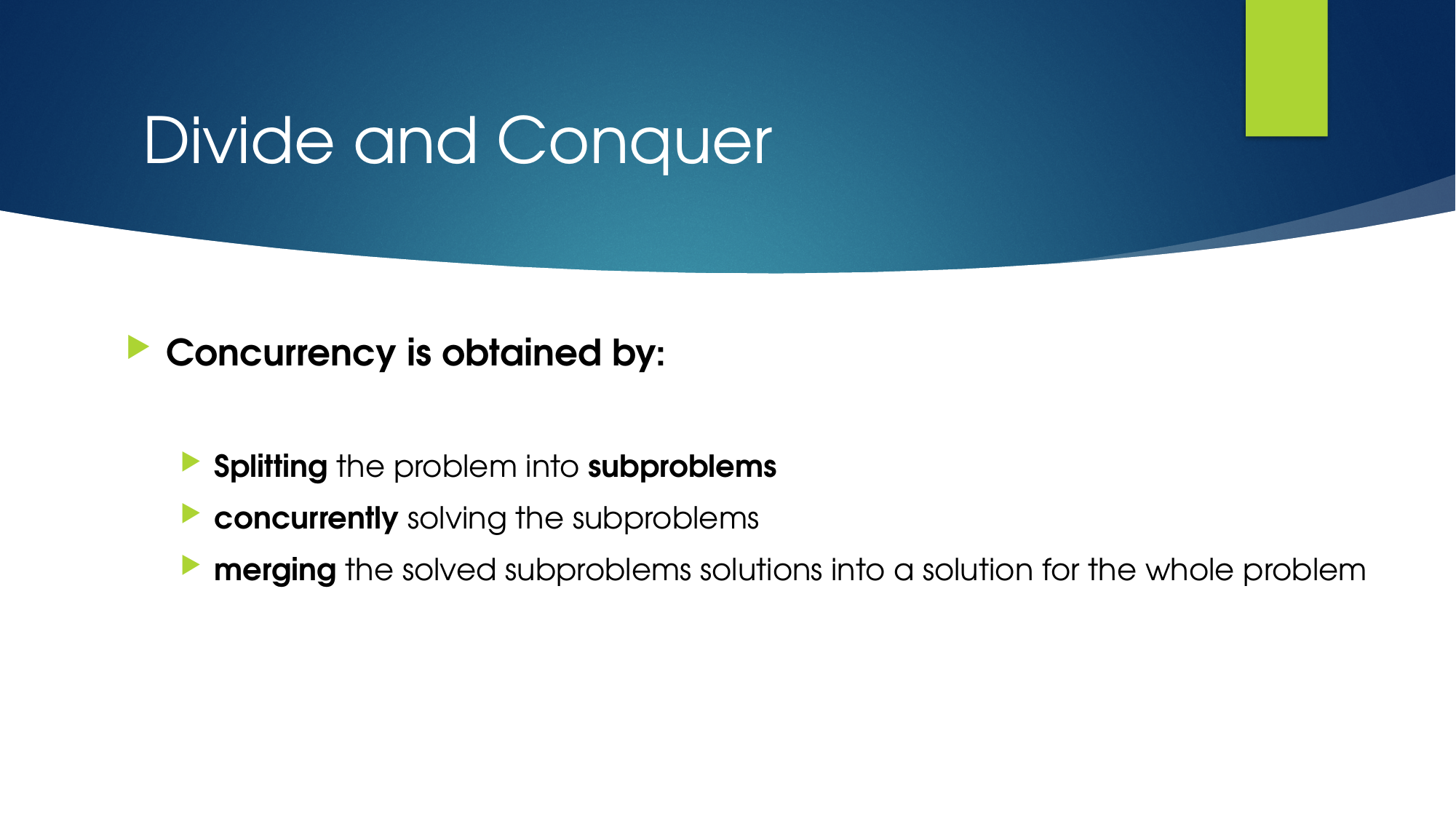

# Divide and Conquer

Concurrency is obtained by:

Splitting the problem into subproblems
concurrently solving the subproblems
merging the solved subproblems solutions into a solution for the whole problem